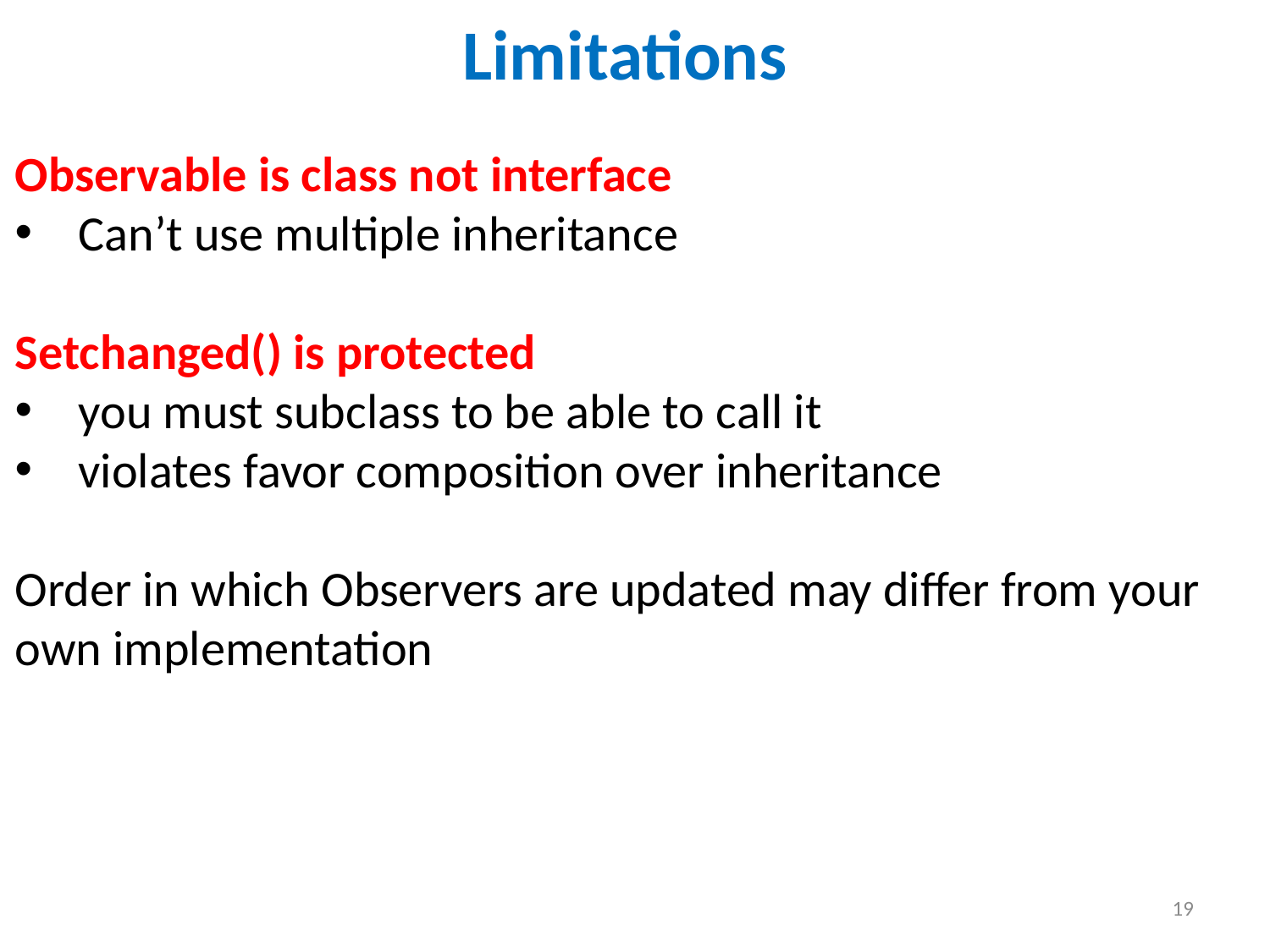

Limitations
Observable is class not interface
Can’t use multiple inheritance

Setchanged() is protected
you must subclass to be able to call it
violates favor composition over inheritance

Order in which Observers are updated may differ from your own implementation

19